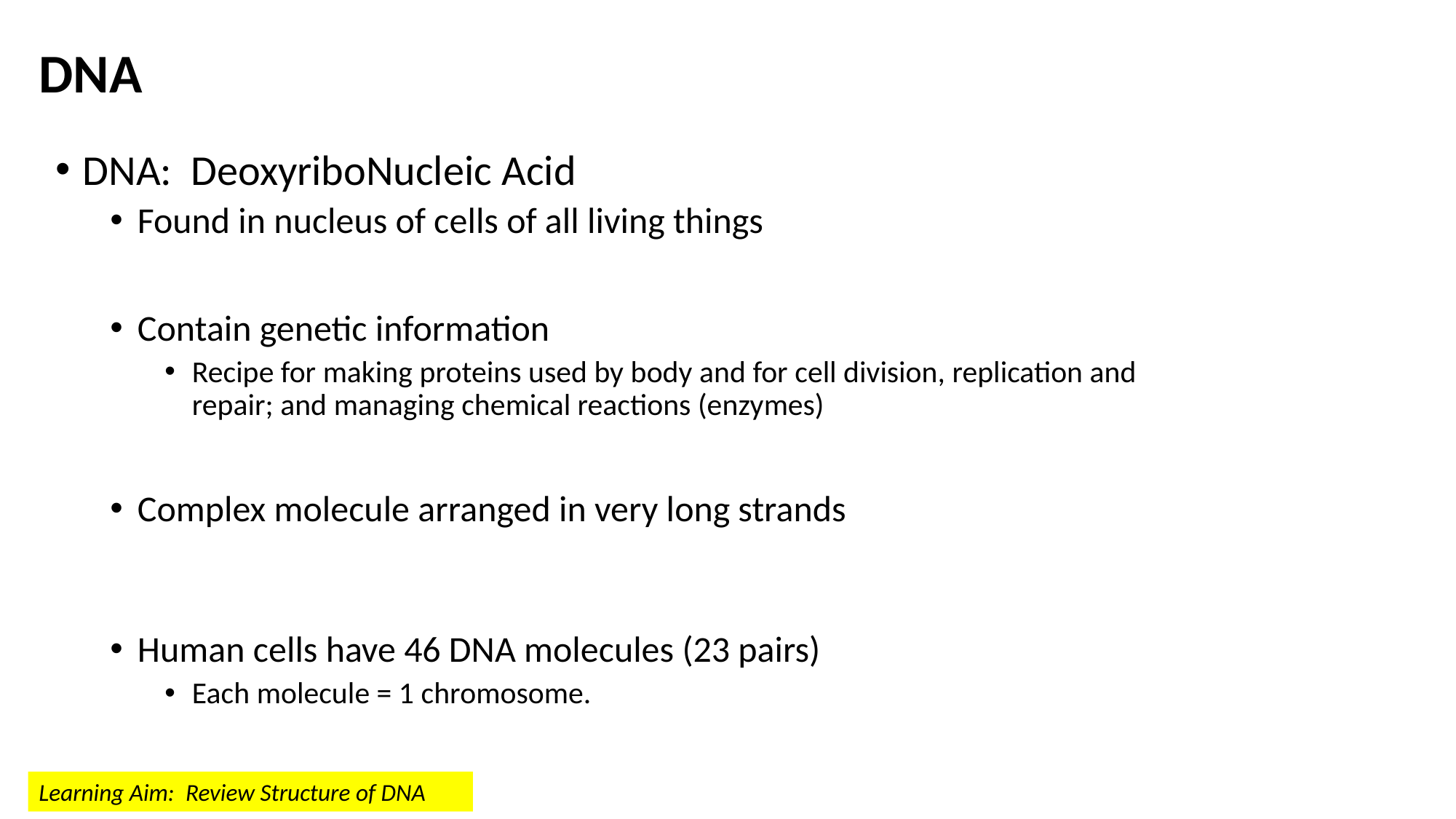

# DNA
DNA:  DeoxyriboNucleic Acid
Found in nucleus of cells of all living things

Contain genetic information
Recipe for making proteins used by body and for cell division, replication and repair; and managing chemical reactions (enzymes)

Complex molecule arranged in very long strands

Human cells have 46 DNA molecules (23 pairs)
Each molecule = 1 chromosome.

Learning Aim:  Review Structure of DNA